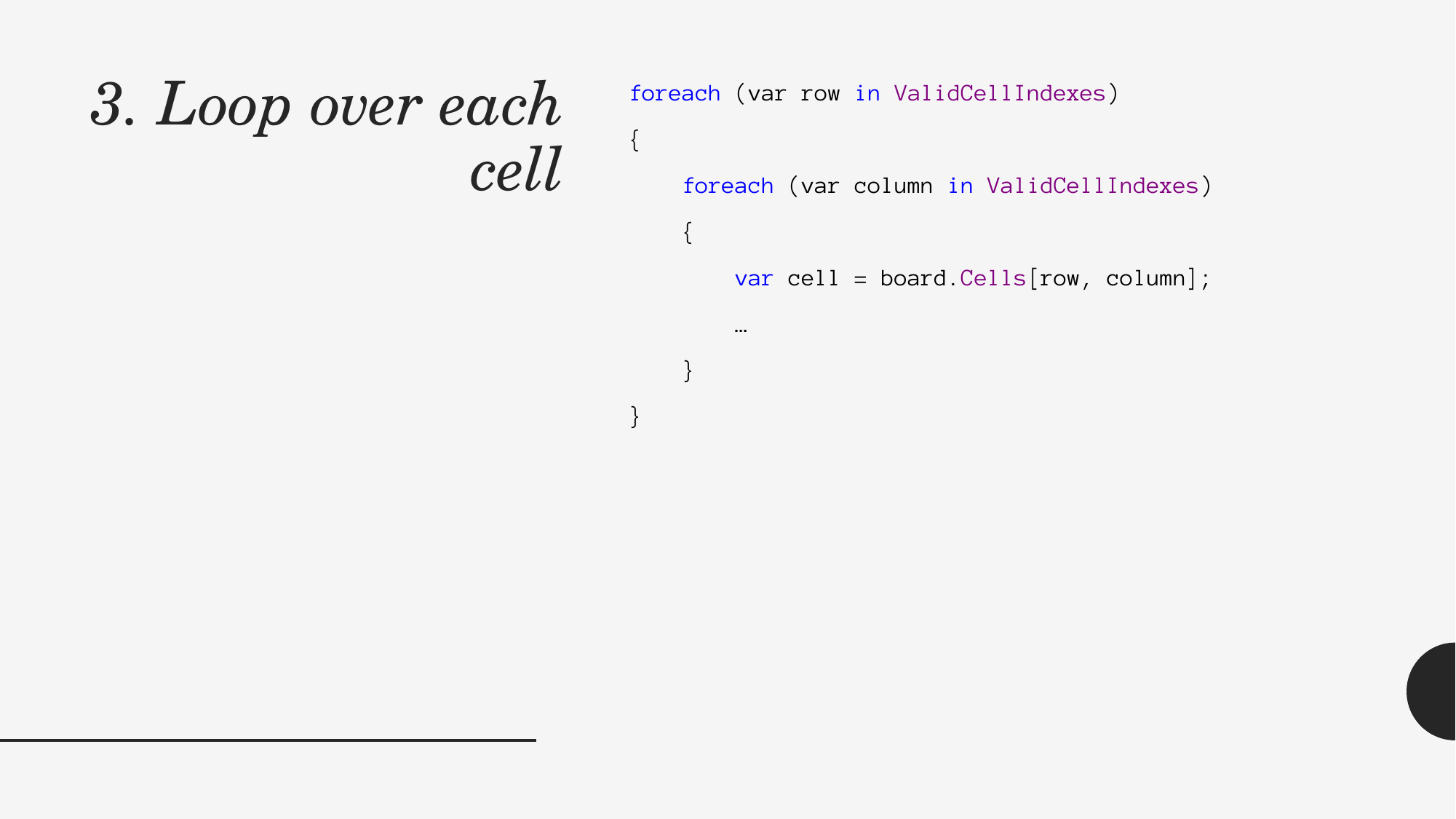

# 3. Loop over each cell
foreach (var row in ValidCellIndexes)
{
    foreach (var column in ValidCellIndexes)
    {
        var cell = board.Cells[row, column];
        …
    }
}